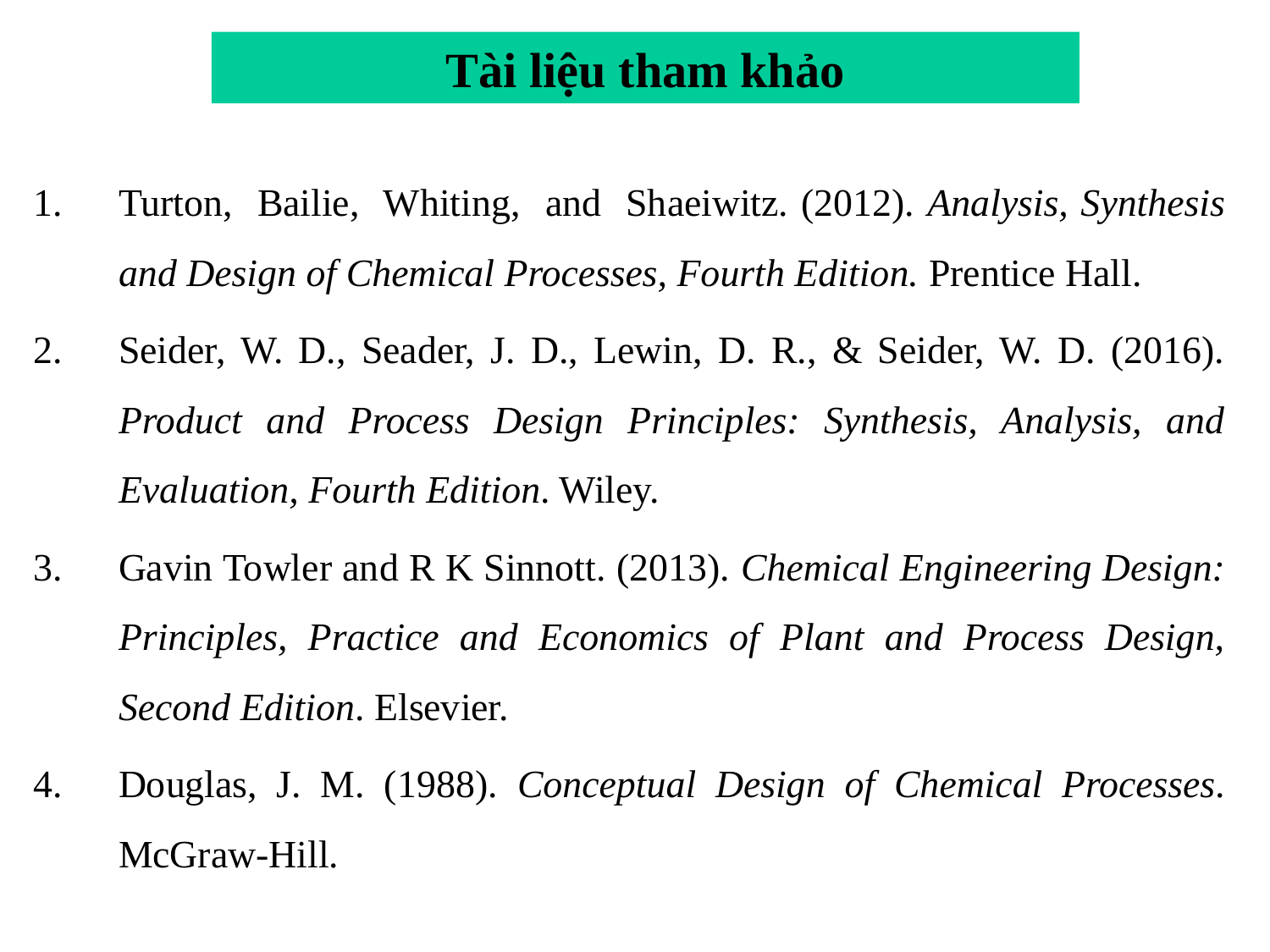

Tài liệu tham khảo
Turton,  Bailie,  Whiting,  and  Shaeiwitz. (2012). Analysis, Synthesis and Design of Chemical Processes, Fourth Edition. Prentice Hall.
Seider, W. D., Seader, J. D., Lewin, D. R., & Seider, W. D. (2016). Product and Process Design Principles: Synthesis, Analysis, and Evaluation, Fourth Edition. Wiley.
Gavin Towler and R K Sinnott. (2013). Chemical Engineering Design: Principles, Practice and Economics of Plant and Process Design, Second Edition. Elsevier.
Douglas, J. M. (1988). Conceptual Design of Chemical Processes. McGraw-Hill.